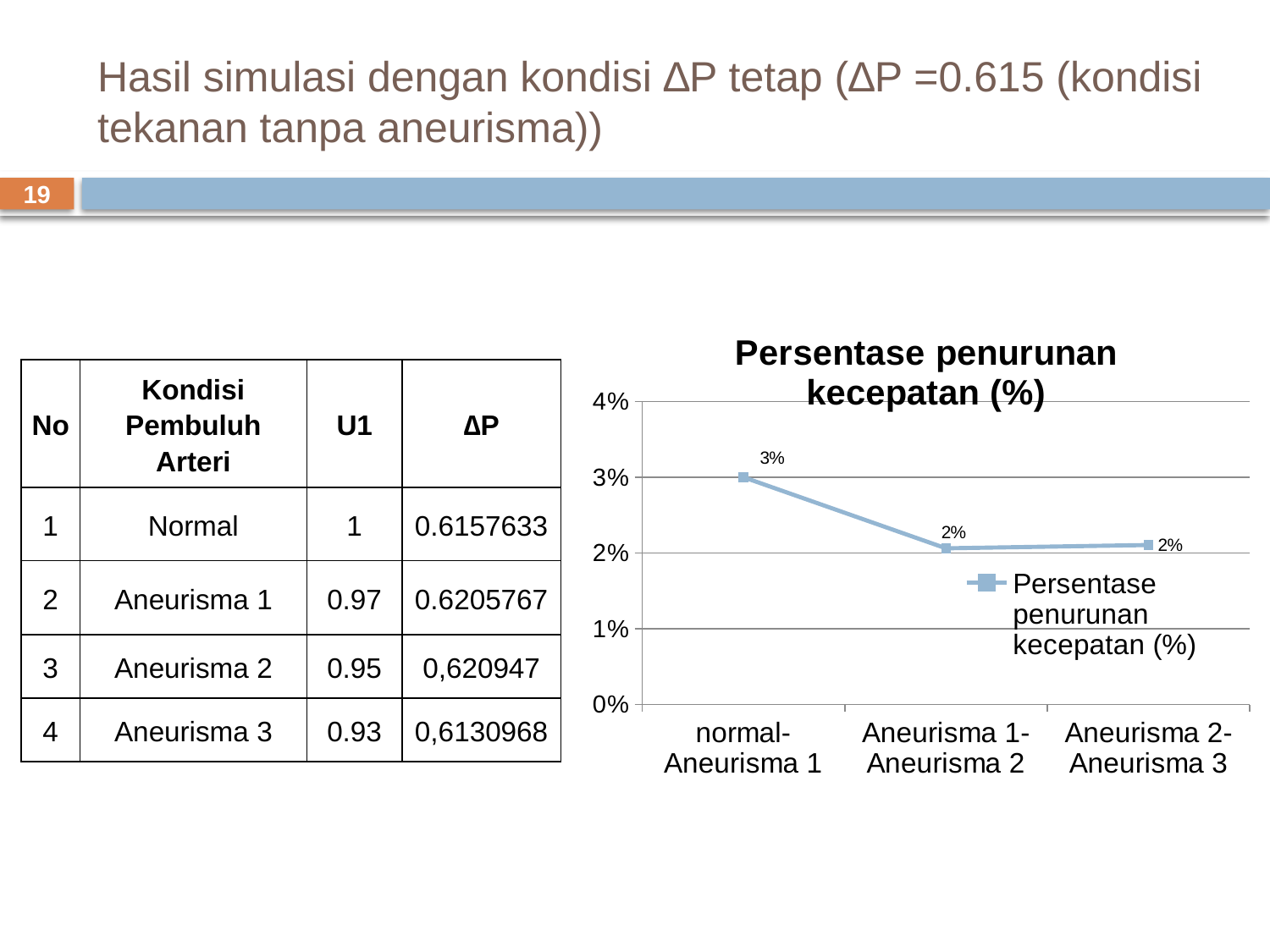

# Hasil simulasi dengan kondisi ∆P tetap (∆P =0.615 (kondisi tekanan tanpa aneurisma))
19

### Chart:

| Category | Persentase penurunan kecepatan (%) |
|---|---|
| normal-Aneurisma 1 | 0.030000000000000027 |
| Aneurisma 1-Aneurisma 2 | 0.020618556701030948 |
| Aneurisma 2-Aneurisma 3 | 0.02105263157894727 |
| No | Kondisi Pembuluh Arteri | U1 | ∆P |
| --- | --- | --- | --- |
| 1 | Normal | 1 | 0.6157633 |
| 2 | Aneurisma 1 | 0.97 | 0.6205767 |
| 3 | Aneurisma 2 | 0.95 | 0,620947 |
| 4 | Aneurisma 3 | 0.93 | 0,6130968 |